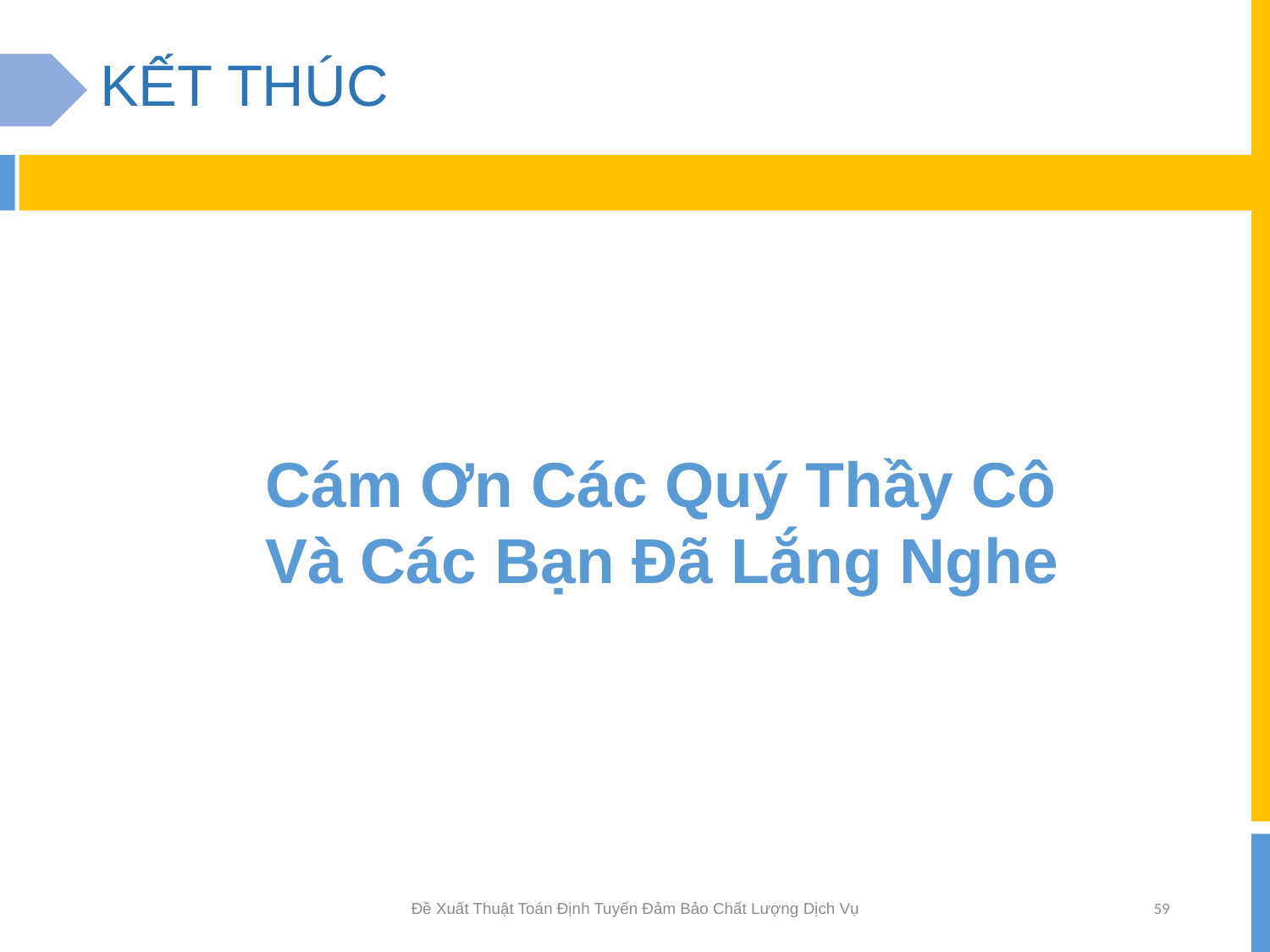

# KẾT THÚC

Cám Ơn Các Quý Thầy Cô
Và Các Bạn Đã Lắng Nghe
Đề Xuất Thuật Toán Định Tuyến Đảm Bảo Chất Lượng Dịch Vụ
59